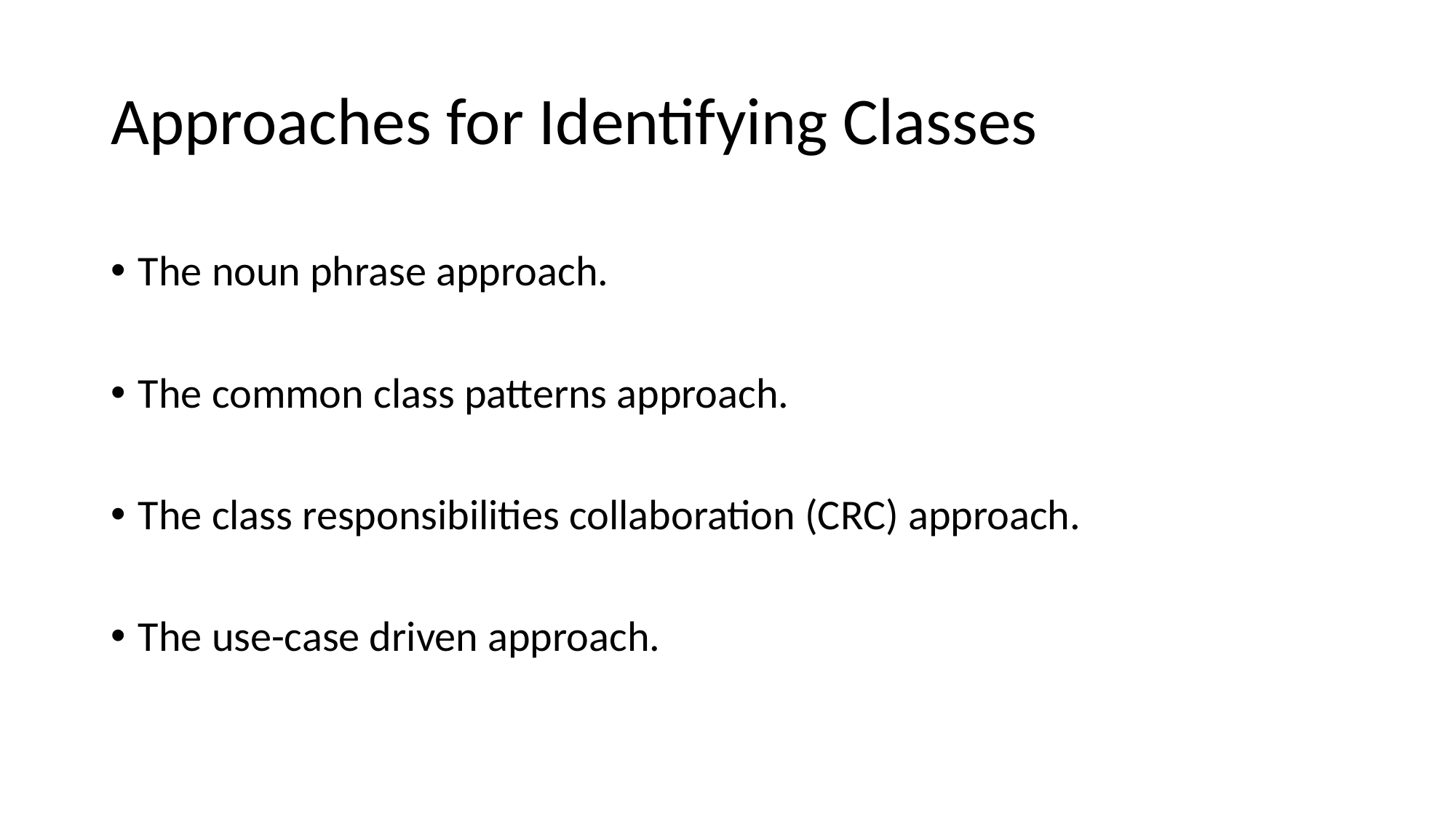

# Approaches for Identifying Classes
The noun phrase approach.

The common class patterns approach.

The class responsibilities collaboration (CRC) approach.

The use-case driven approach.